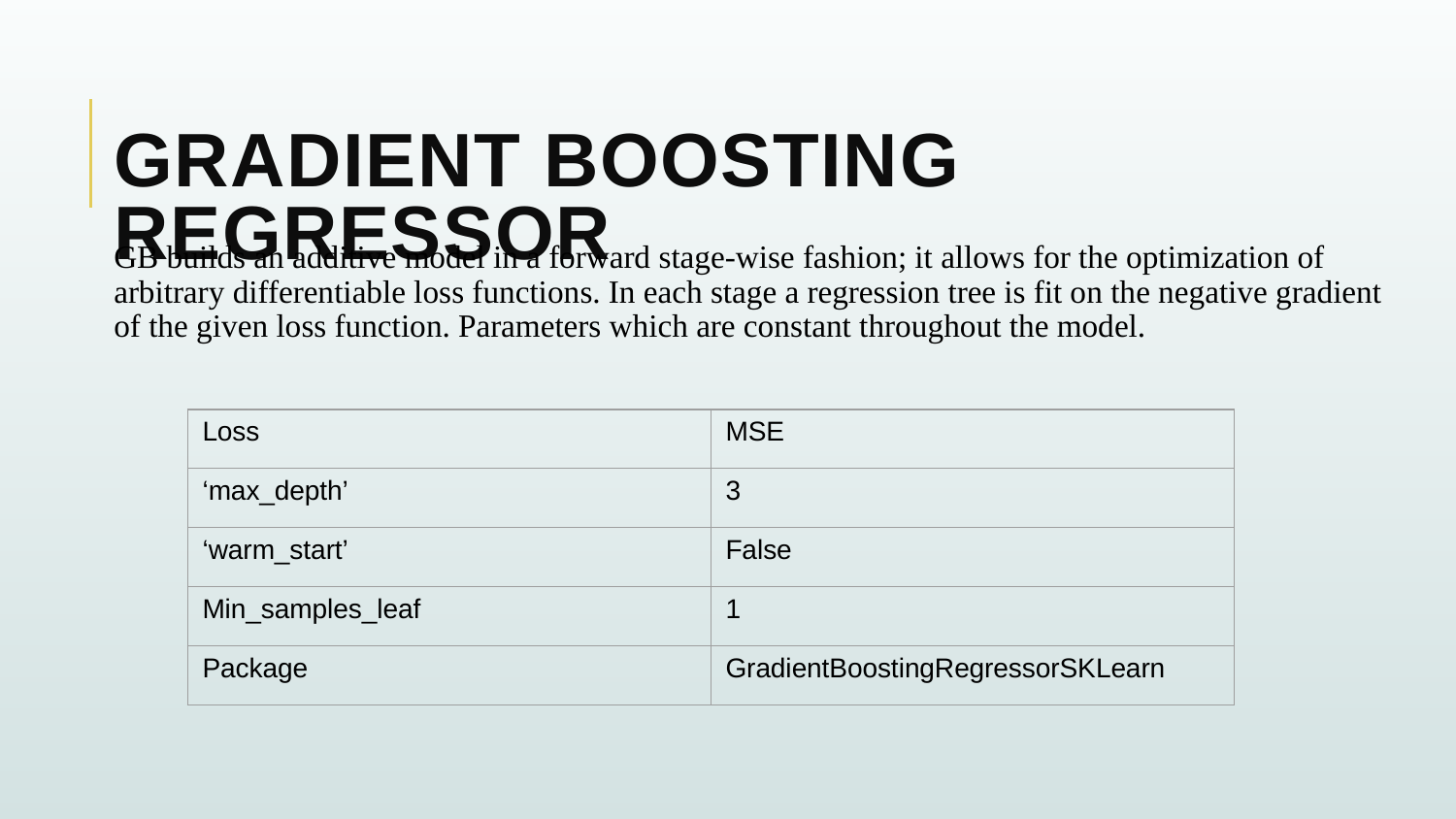

# Gradient Boosting Regressor
GB builds an additive model in a forward stage-wise fashion; it allows for the optimization of arbitrary differentiable loss functions. In each stage a regression tree is fit on the negative gradient of the given loss function. Parameters which are constant throughout the model.

| Loss | MSE |
| --- | --- |
| ‘max\_depth’ | 3 |
| ‘warm\_start’ | False |
| Min\_samples\_leaf | 1 |
| Package | GradientBoostingRegressorSKLearn |